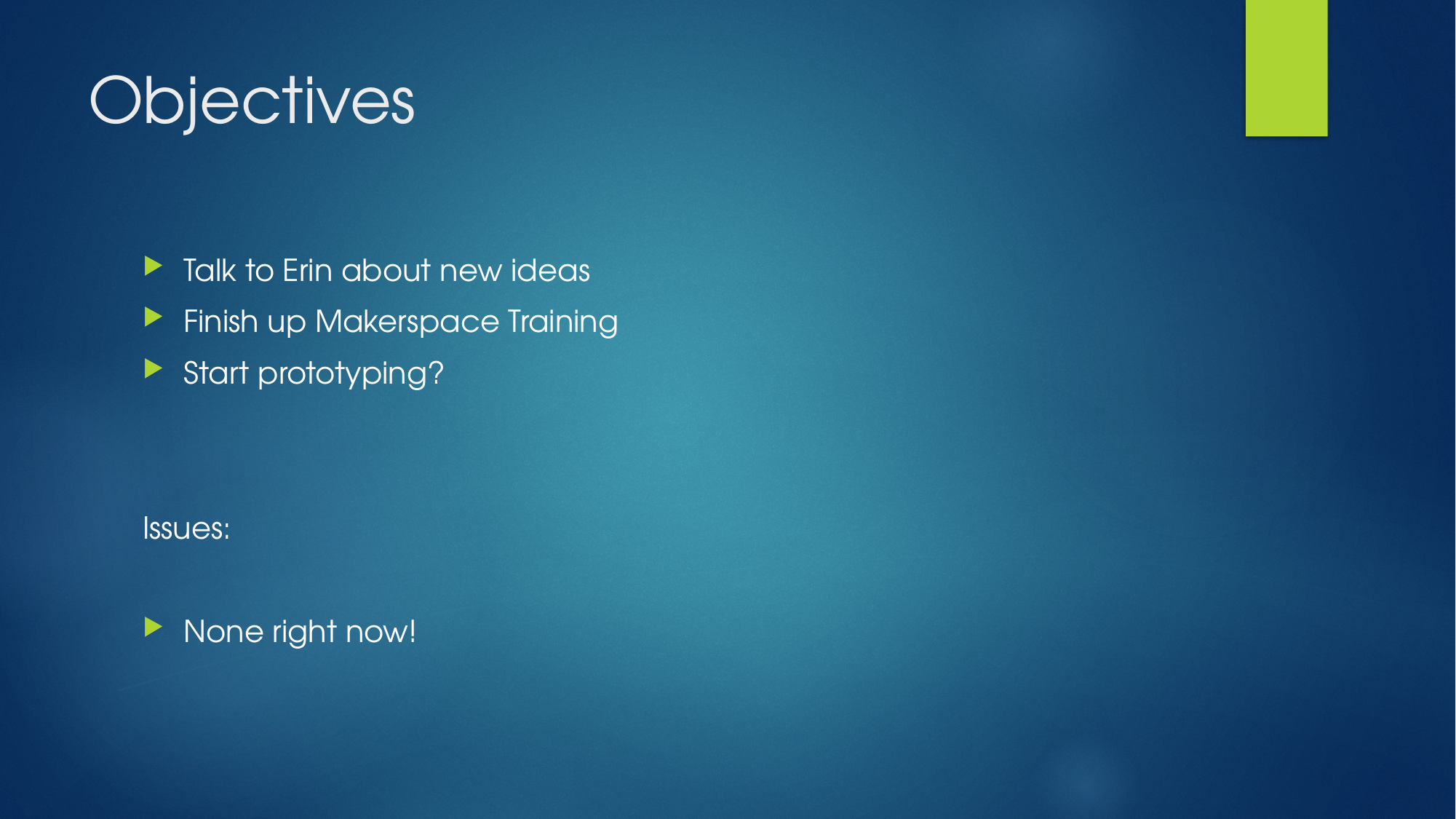

# Objectives
Talk to Erin about new ideas
Finish up Makerspace Training
Start prototyping?

Issues:

None right now!